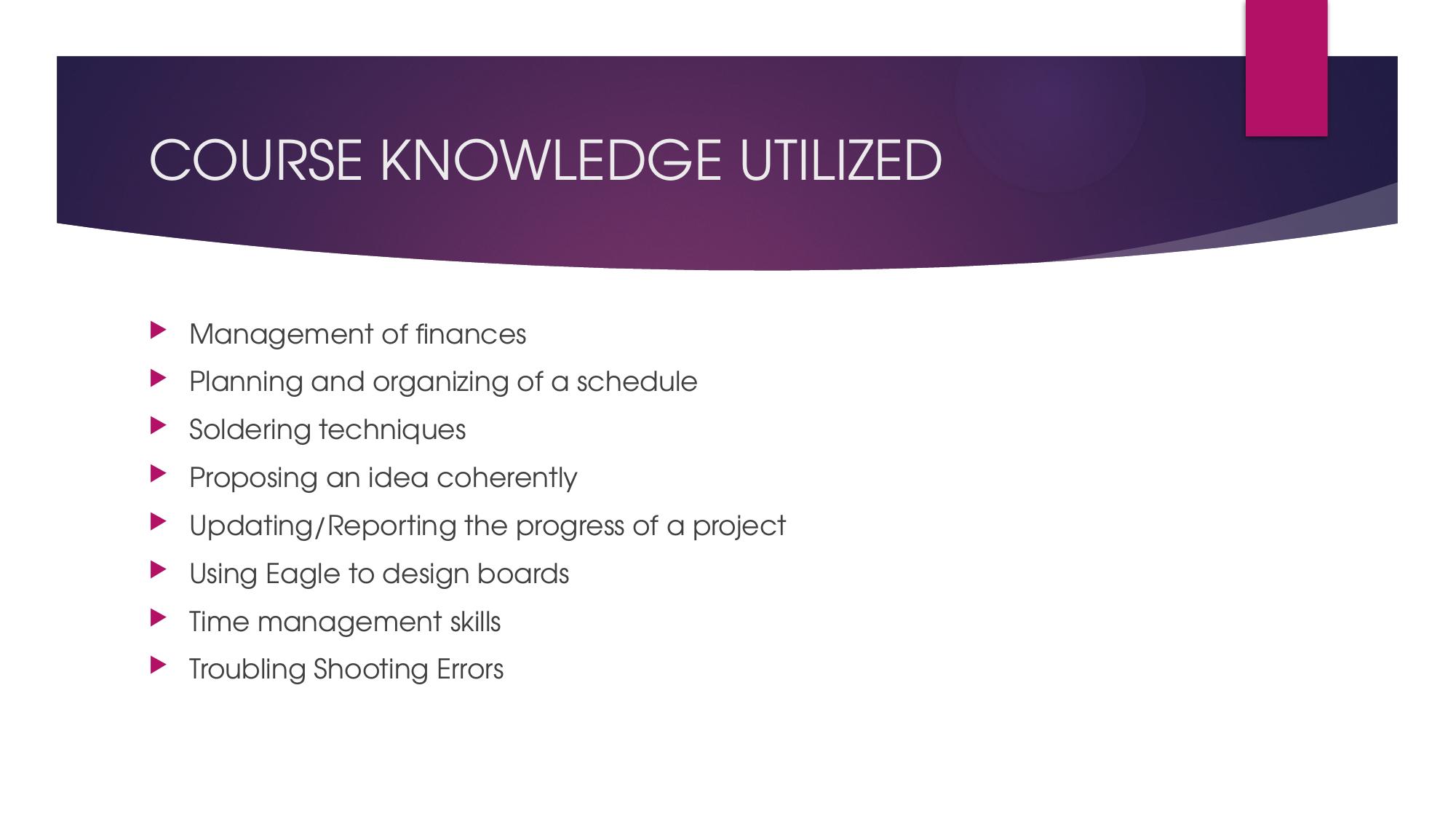

# COURSE KNOWLEDGE UTILIZED
Management of finances
Planning and organizing of a schedule
Soldering techniques
Proposing an idea coherently
Updating/Reporting the progress of a project
Using Eagle to design boards
Time management skills
Troubling Shooting Errors